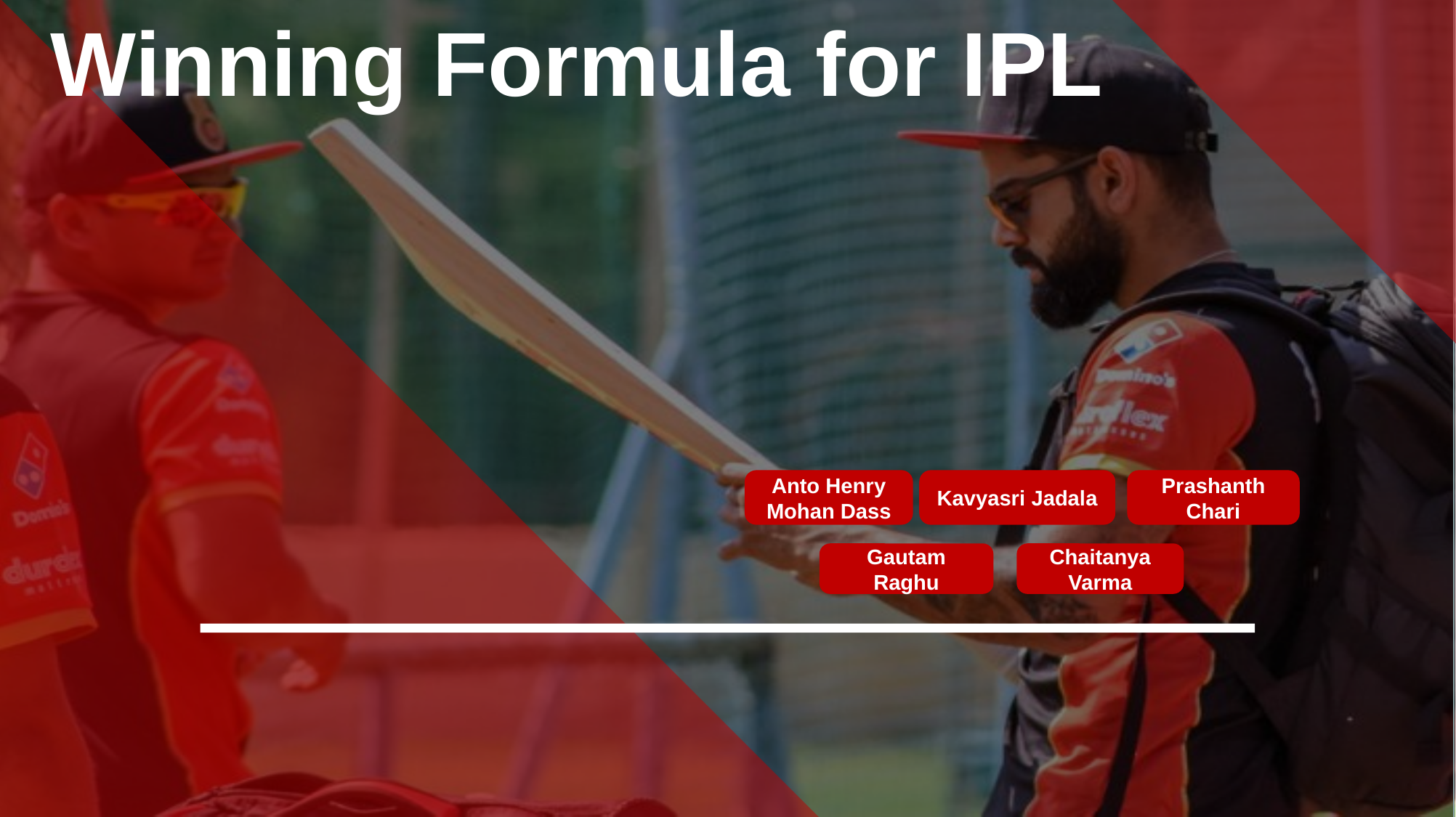

Winning Formula for IPL
Anto Henry Mohan Dass
Kavyasri Jadala
Prashanth Chari
Gautam Raghu
Chaitanya Varma